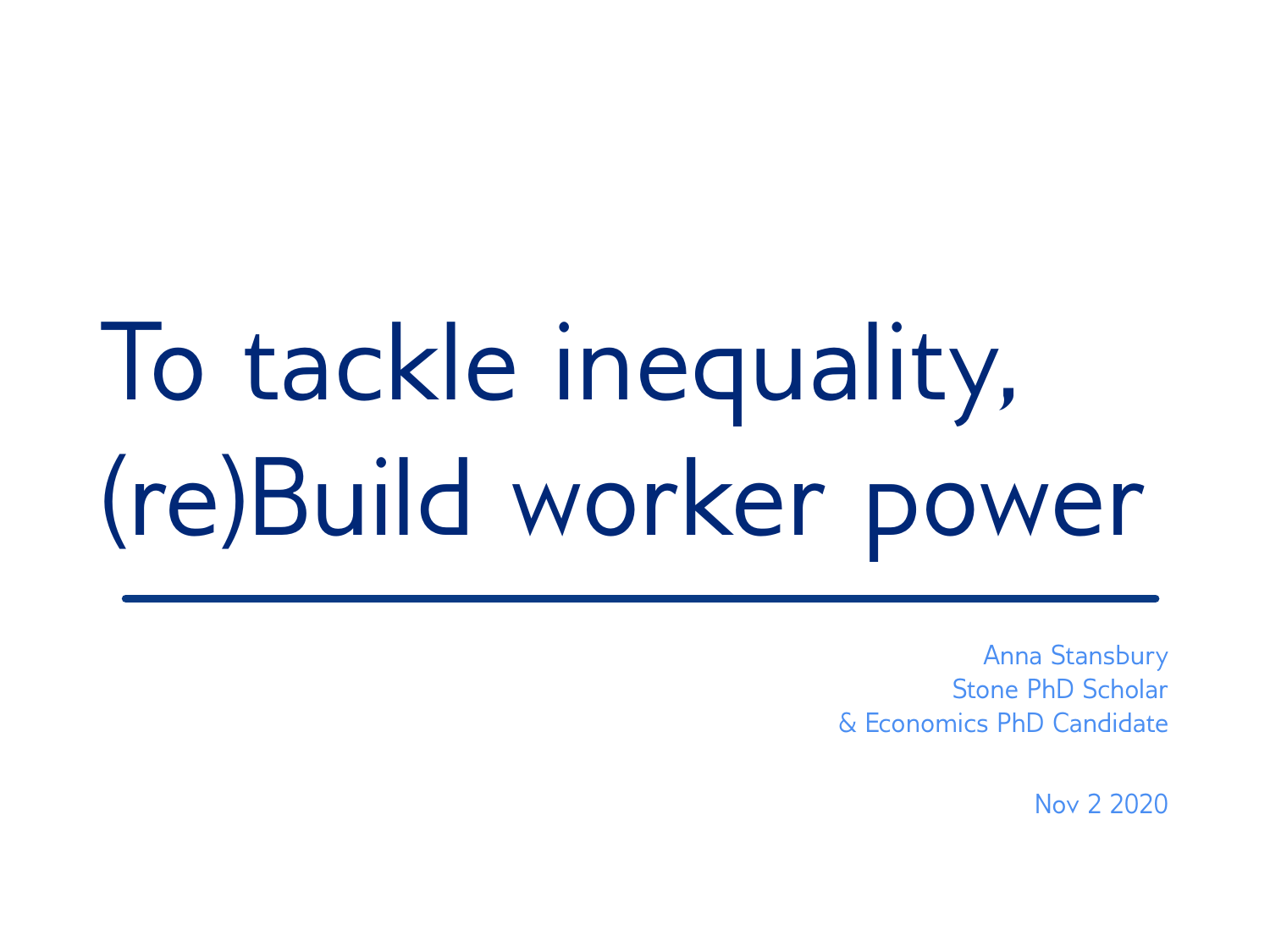

# To tackle inequality, (re)Build worker power
Anna Stansbury
Stone PhD Scholar
& Economics PhD Candidate
Nov 2 2020